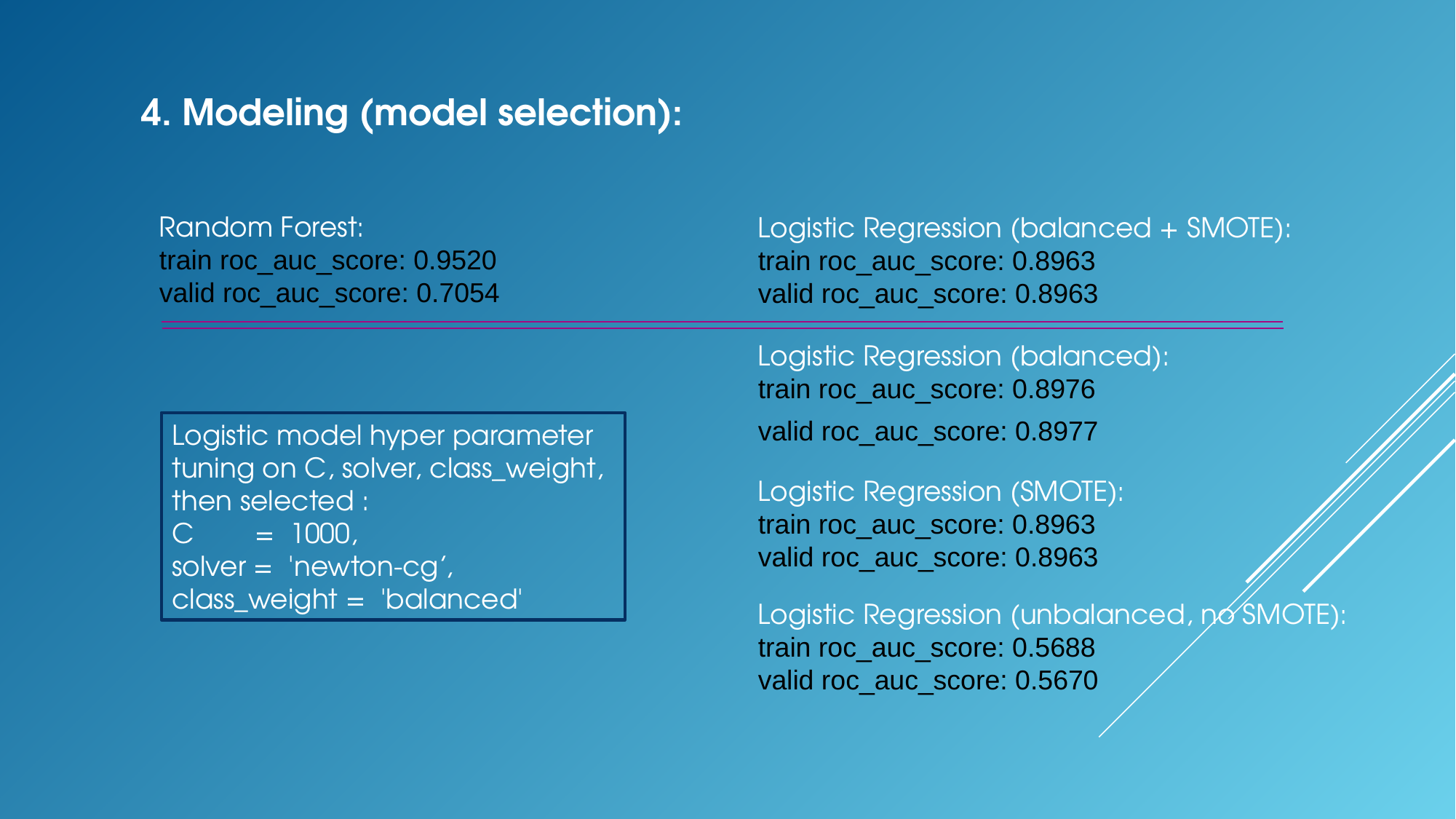

4. Modeling (model selection):
Random Forest:
train roc_auc_score: 0.9520
valid roc_auc_score: 0.7054

Logistic Regression (balanced + SMOTE):
train roc_auc_score: 0.8963
valid roc_auc_score: 0.8963
Logistic Regression (balanced):
train roc_auc_score: 0.8976
valid roc_auc_score: 0.8977
Logistic model hyper parameter tuning on C, solver, class_weight, then selected :
C        =  1000,
solver =  'newton-cg’,
class_weight =  'balanced'
Logistic Regression (SMOTE):
train roc_auc_score: 0.8963
valid roc_auc_score: 0.8963
Logistic Regression (unbalanced, no SMOTE):
train roc_auc_score: 0.5688
valid roc_auc_score: 0.5670